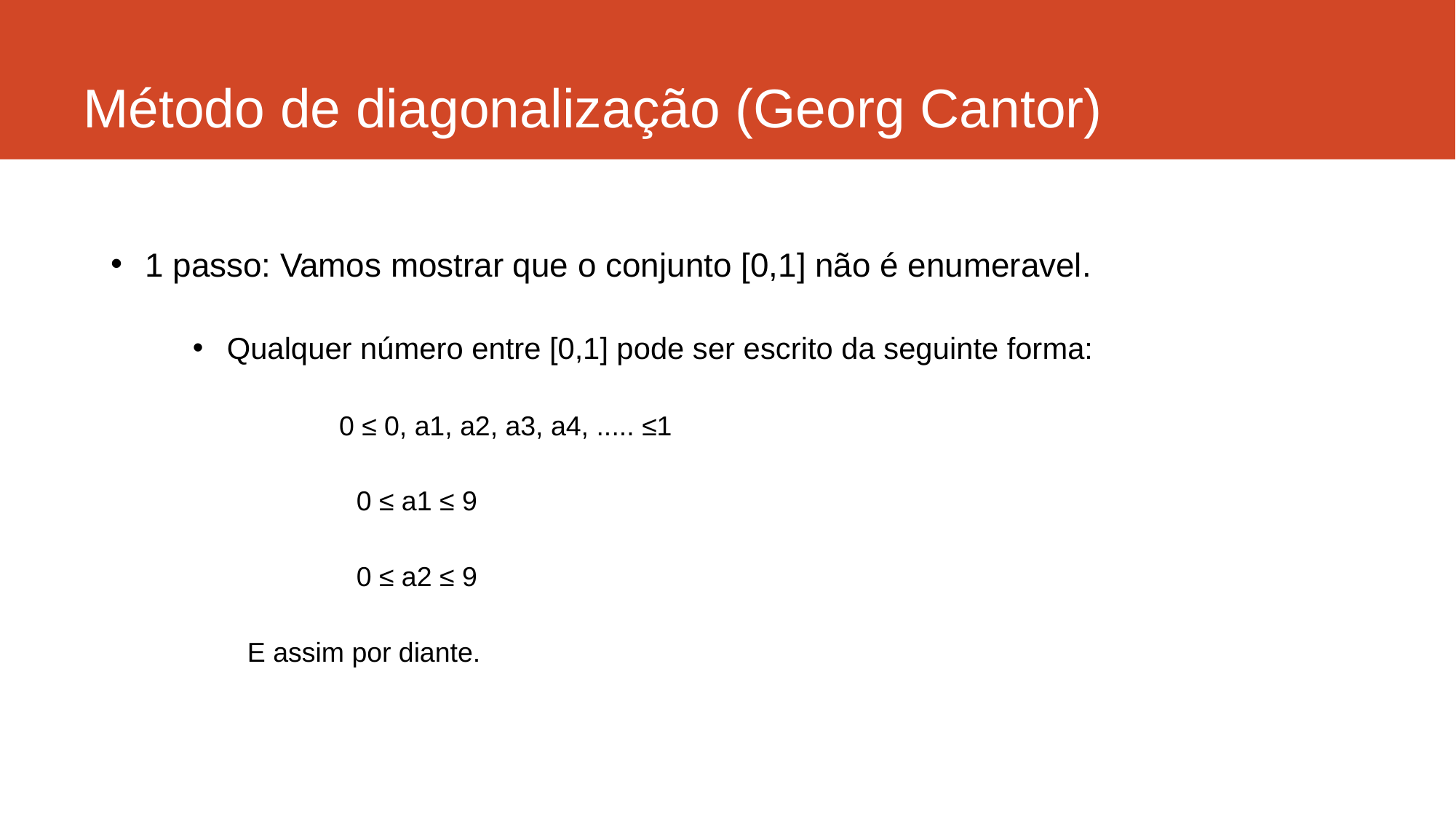

# Método de diagonalização (Georg Cantor)
1 passo: Vamos mostrar que o conjunto [0,1] não é enumeravel.
Qualquer número entre [0,1] pode ser escrito da seguinte forma:
            0 ≤ 0, a1, a2, a3, a4, ..... ≤1
	0 ≤ a1 ≤ 9
	0 ≤ a2 ≤ 9
E assim por diante.